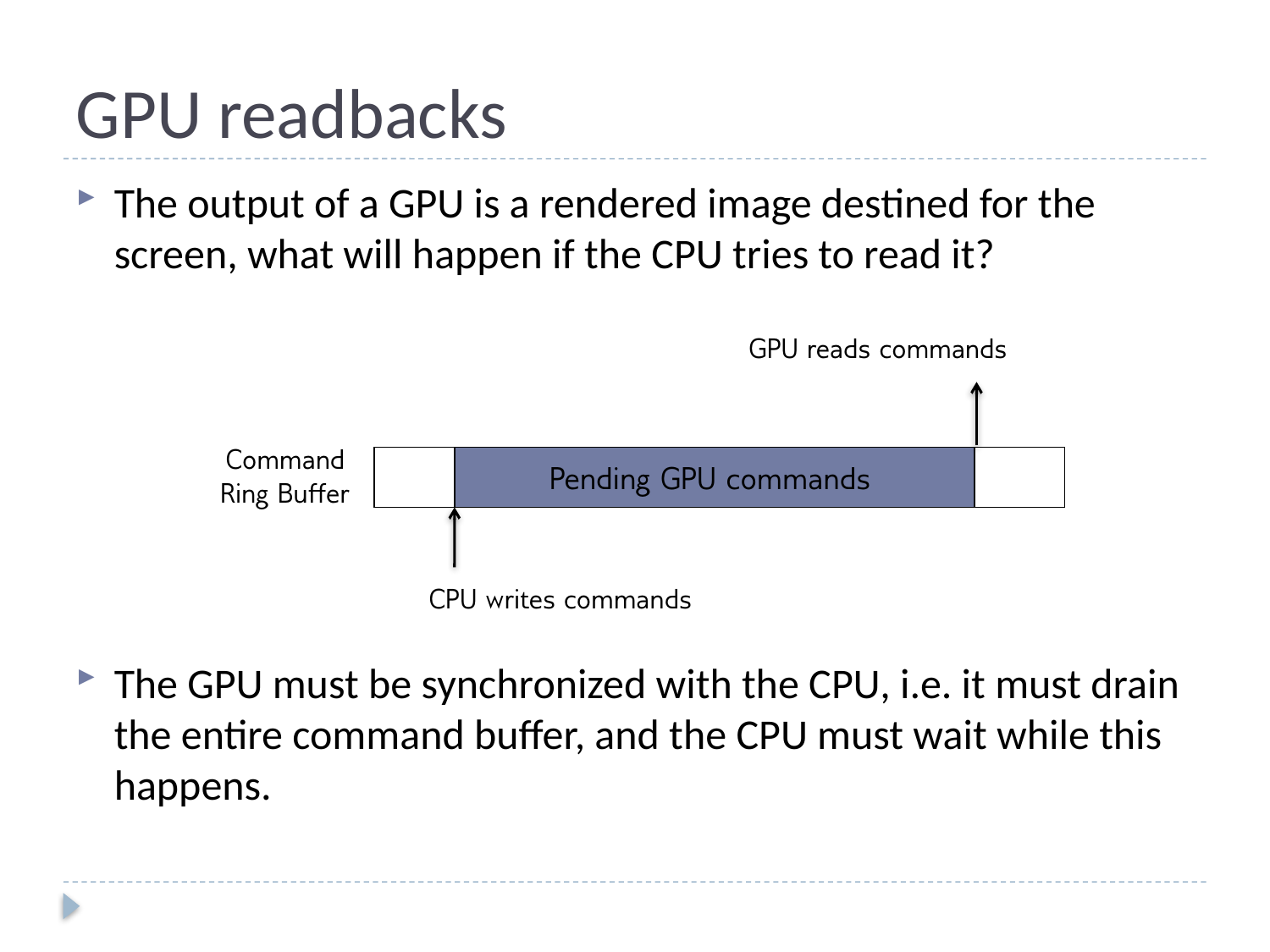

# GPU readbacks
The output of a GPU is a rendered image destined for the screen, what will happen if the CPU tries to read it?

The GPU must be synchronized with the CPU, i.e. it must drain the entire command buffer, and the CPU must wait while this happens.

GPU reads commands
Command
Ring Buffer

Pending GPU commands

CPU writes commands